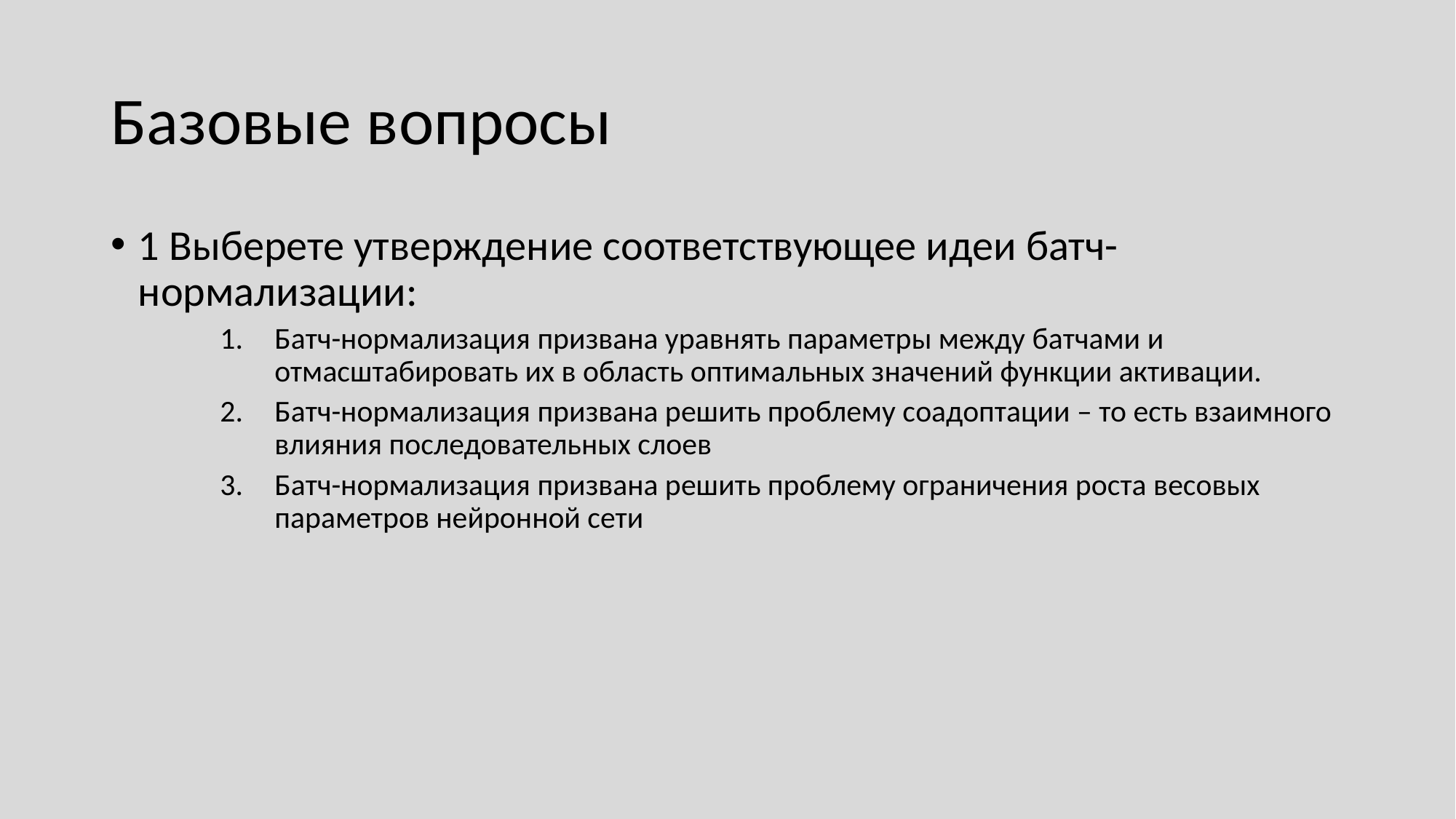

# Базовые вопросы
1 Выберете утверждение соответствующее идеи батч-нормализации:
Батч-нормализация призвана уравнять параметры между батчами и отмасштабировать их в область оптимальных значений функции активации.
Батч-нормализация призвана решить проблему соадоптации – то есть взаимного влияния последовательных слоев
Батч-нормализация призвана решить проблему ограничения роста весовых параметров нейронной сети